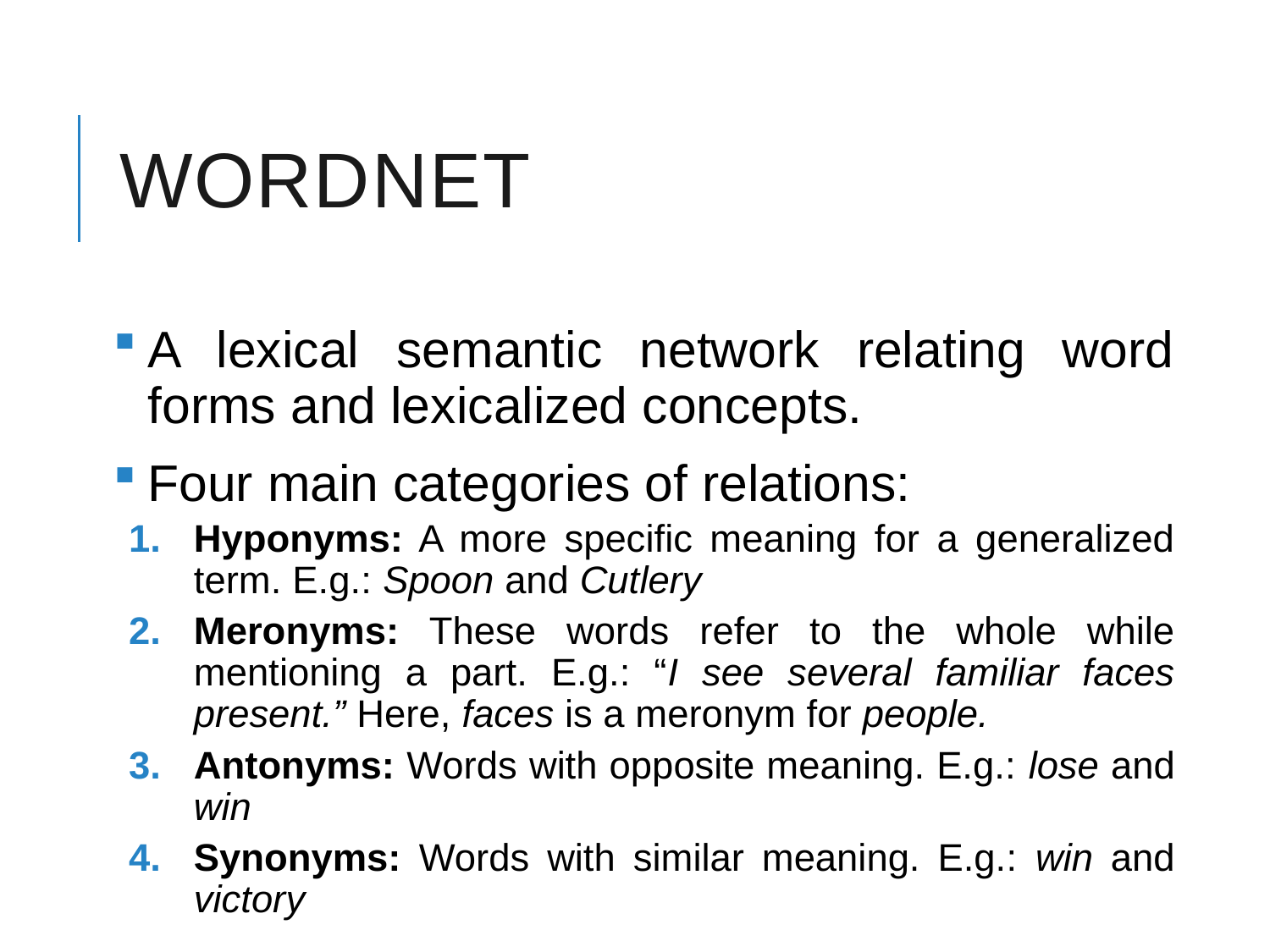

# WordNet
A lexical semantic network relating word forms and lexicalized concepts.
Four main categories of relations:
Hyponyms: A more specific meaning for a generalized term. E.g.: Spoon and Cutlery
Meronyms: These words refer to the whole while mentioning a part. E.g.: “I see several familiar faces present.” Here, faces is a meronym for people.
Antonyms: Words with opposite meaning. E.g.: lose and win
Synonyms: Words with similar meaning. E.g.: win and victory